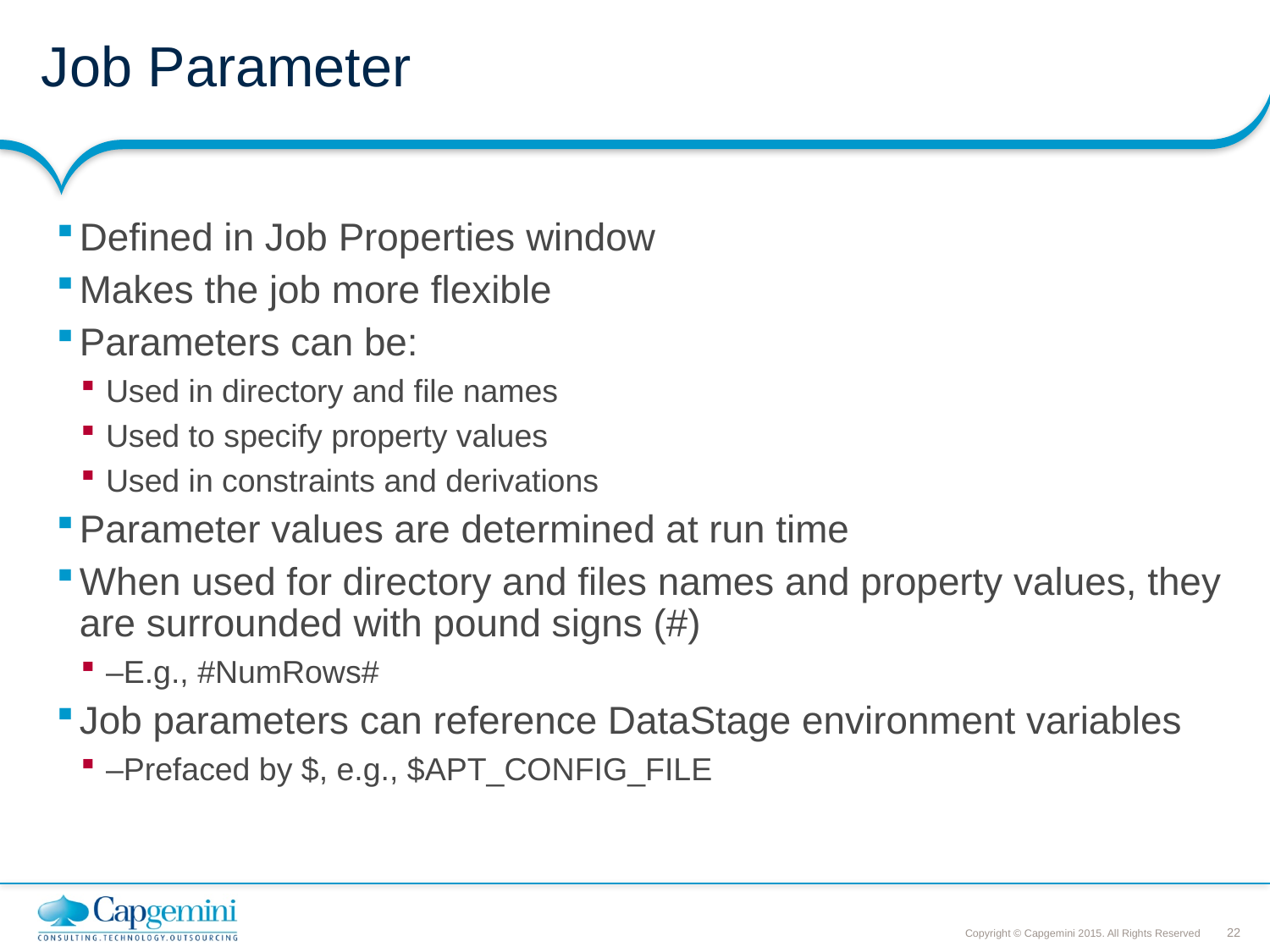

# Job Parameter

Defined in Job Properties window
Makes the job more flexible
Parameters can be:
Used in directory and file names
Used to specify property values
Used in constraints and derivations
Parameter values are determined at run time
When used for directory and files names and property values, they are surrounded with pound signs (#)
–E.g., #NumRows#
Job parameters can reference DataStage environment variables
–Prefaced by $, e.g., $APT_CONFIG_FILE